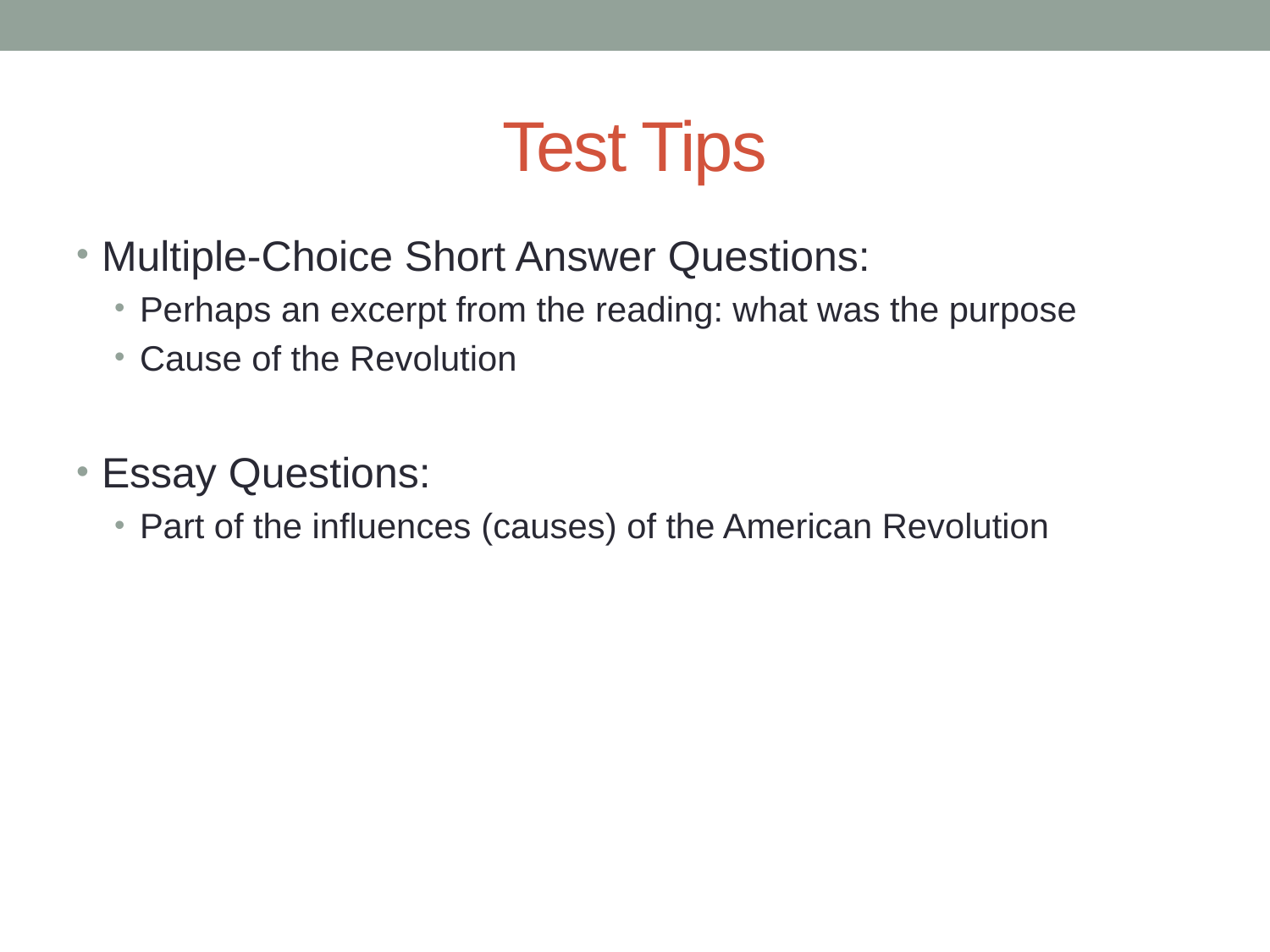

# Test Tips
Multiple-Choice Short Answer Questions:
Perhaps an excerpt from the reading: what was the purpose
Cause of the Revolution

Essay Questions:
Part of the influences (causes) of the American Revolution